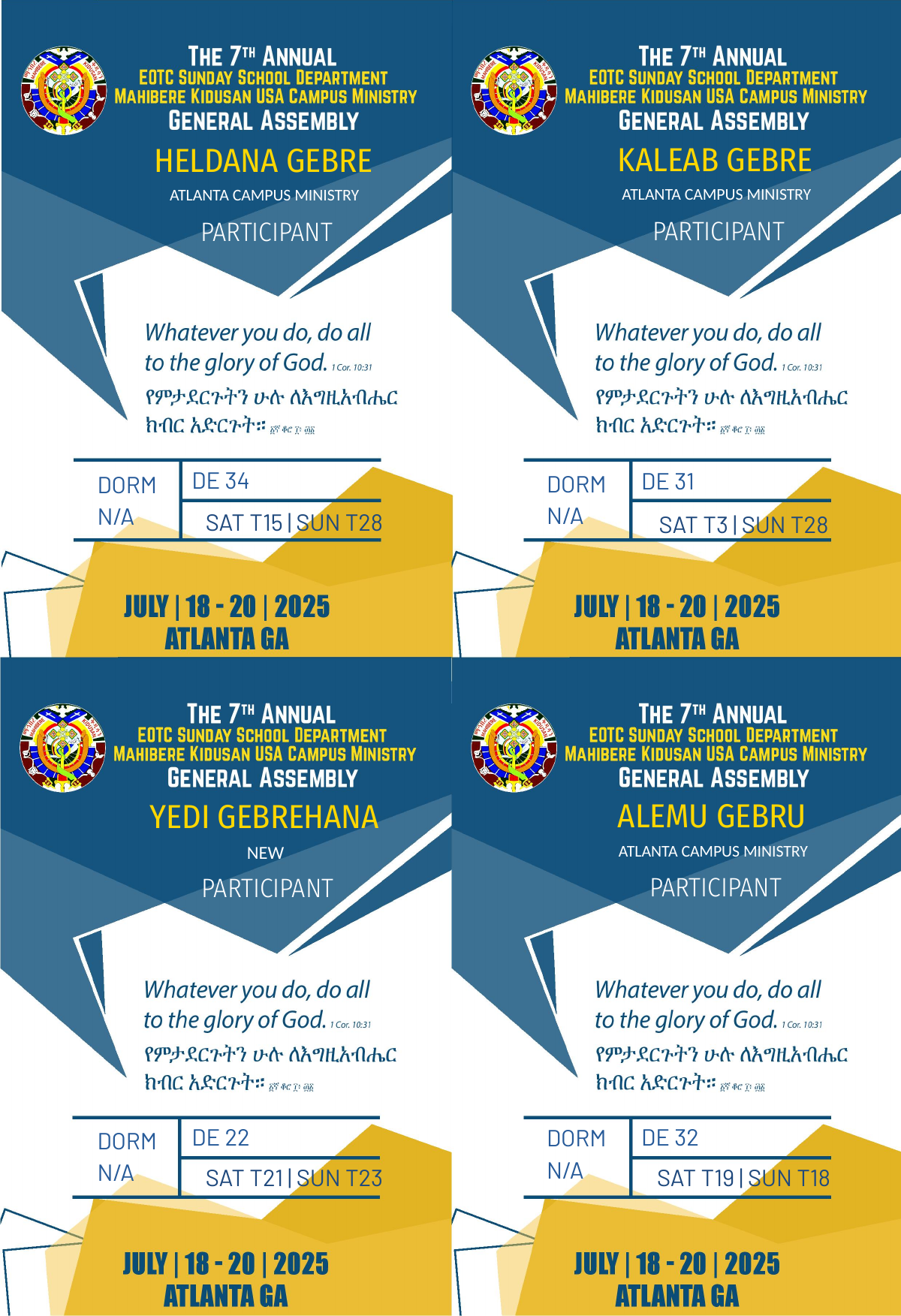

KALEAB GEBRE
HELDANA GEBRE
ATLANTA CAMPUS MINISTRY
ATLANTA CAMPUS MINISTRY
PARTICIPANT
PARTICIPANT
DE 34
DE 31
DORM
DORM
N/A
N/A
SAT T15 | SUN T28
SAT T3 | SUN T28
ALEMU GEBRU
YEDI GEBREHANA
ATLANTA CAMPUS MINISTRY
NEW
PARTICIPANT
PARTICIPANT
DE 22
DE 32
DORM
DORM
N/A
N/A
SAT T21 | SUN T23
SAT T19 | SUN T18